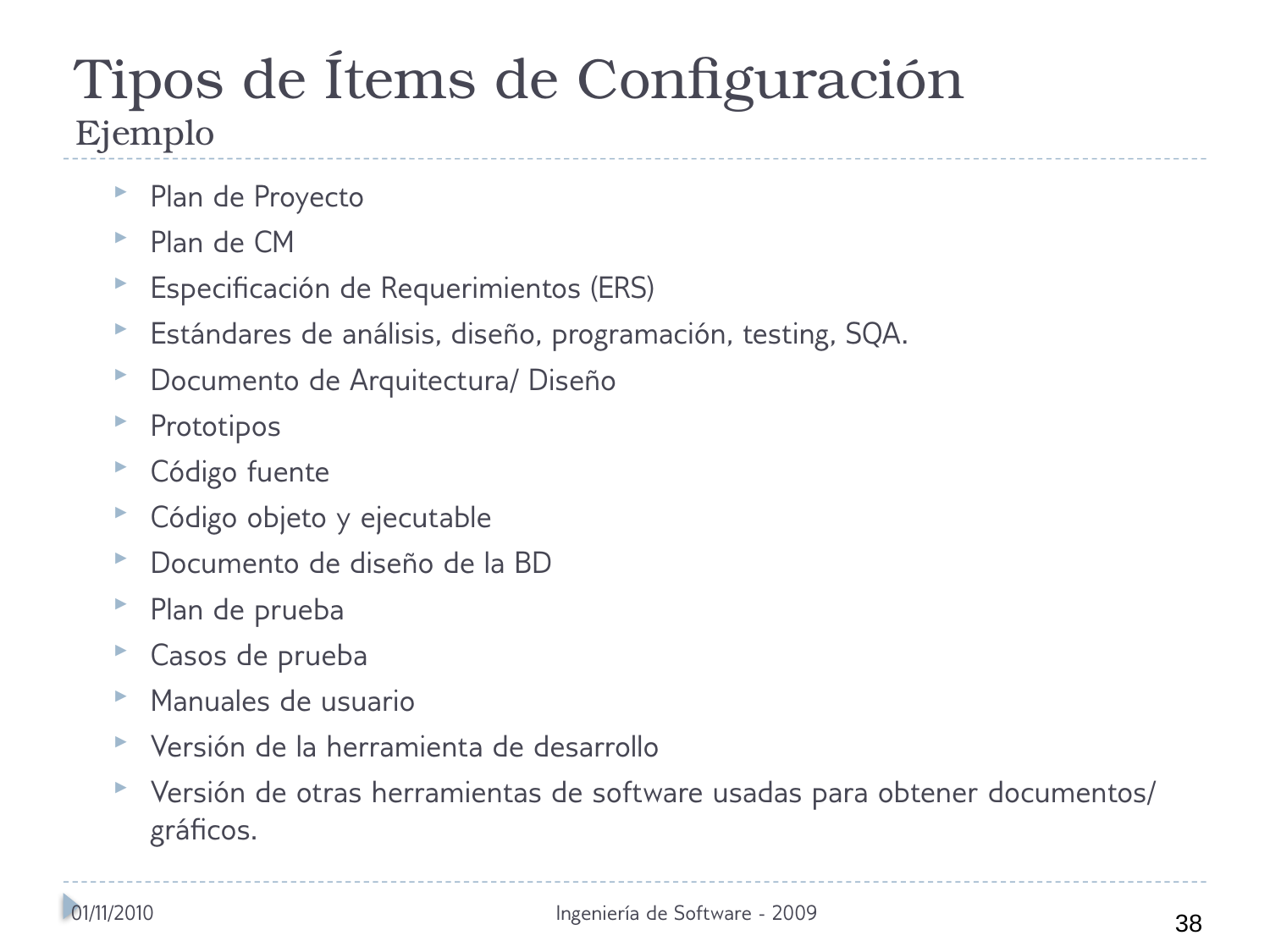

# Tipos de Ítems de Configuración Ejemplo
Plan de Proyecto
Plan de CM
Especificación de Requerimientos (ERS)
Estándares de análisis, diseño, programación, testing, SQA.
Documento de Arquitectura/ Diseño
Prototipos
Código fuente
Código objeto y ejecutable
Documento de diseño de la BD
Plan de prueba
Casos de prueba
Manuales de usuario
Versión de la herramienta de desarrollo
Versión de otras herramientas de software usadas para obtener documentos/ gráficos.

01/11/2010
Ingeniería de Software - 2009
38